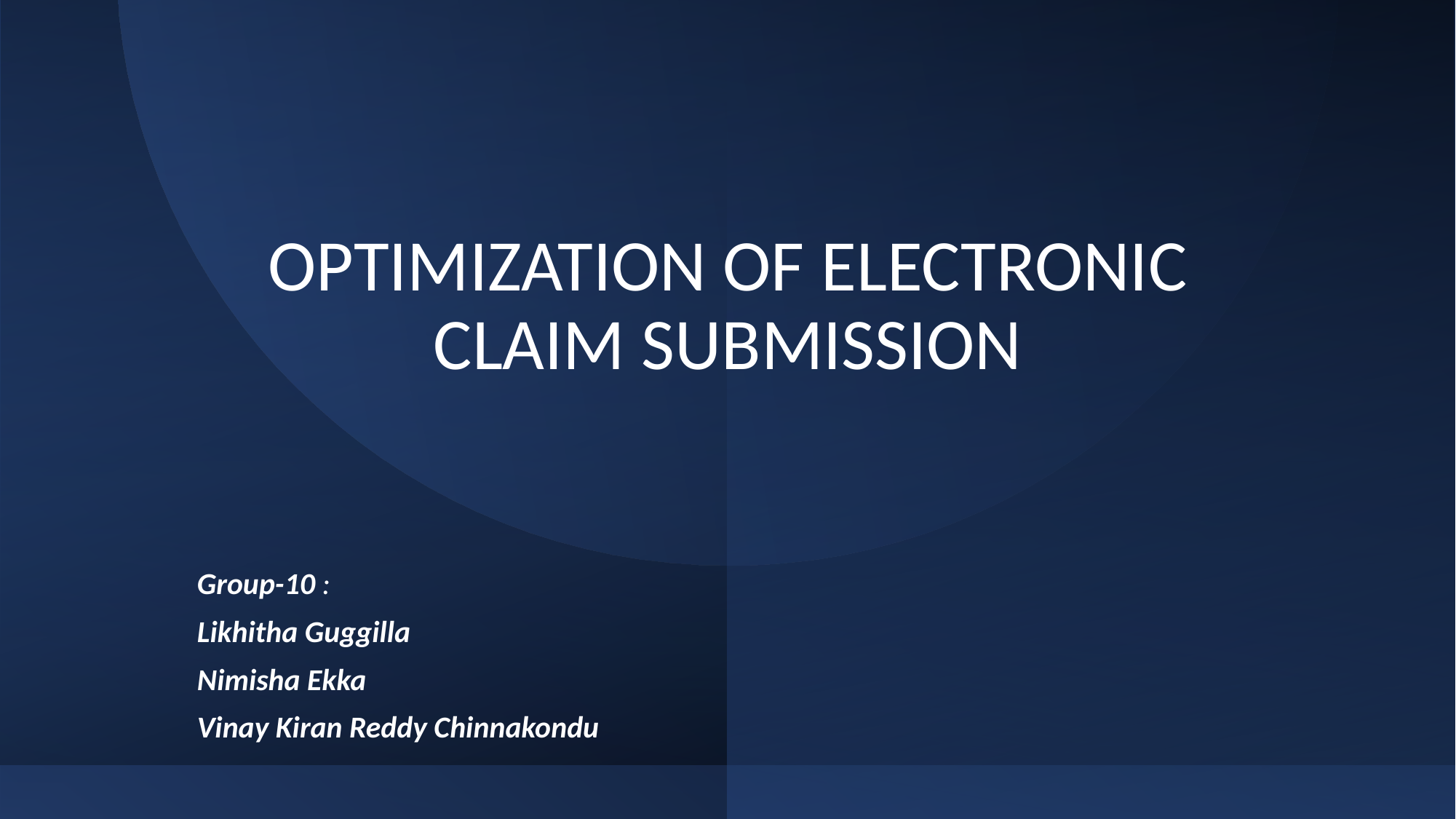

# OPTIMIZATION OF ELECTRONIC CLAIM SUBMISSION
Group-10 :
Likhitha Guggilla
Nimisha Ekka
Vinay Kiran Reddy Chinnakondu